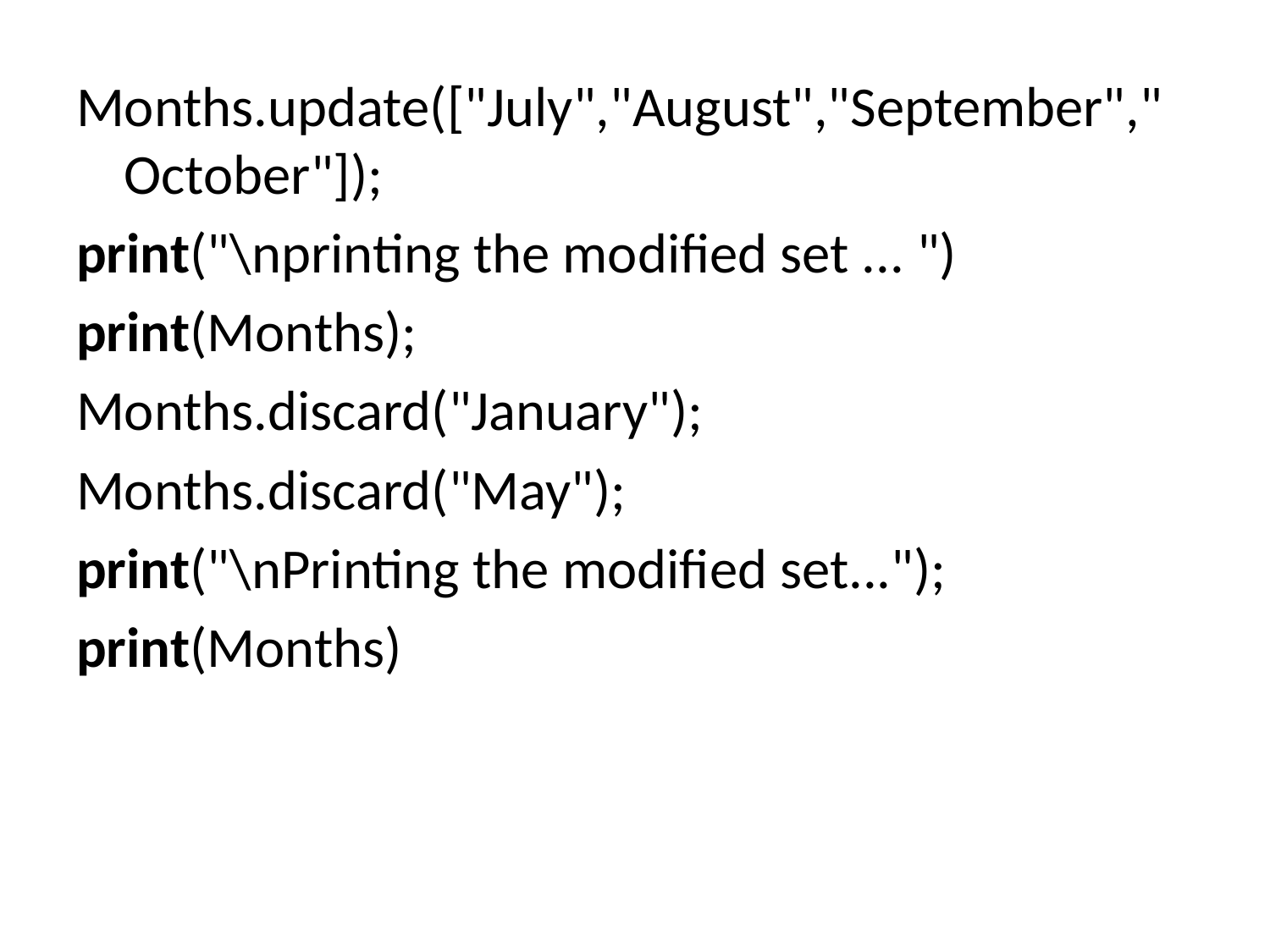

#
Months.update(["July","August","September","October"]);
print("\nprinting the modified set ... ")
print(Months);
Months.discard("January");
Months.discard("May");
print("\nPrinting the modified set...");
print(Months)